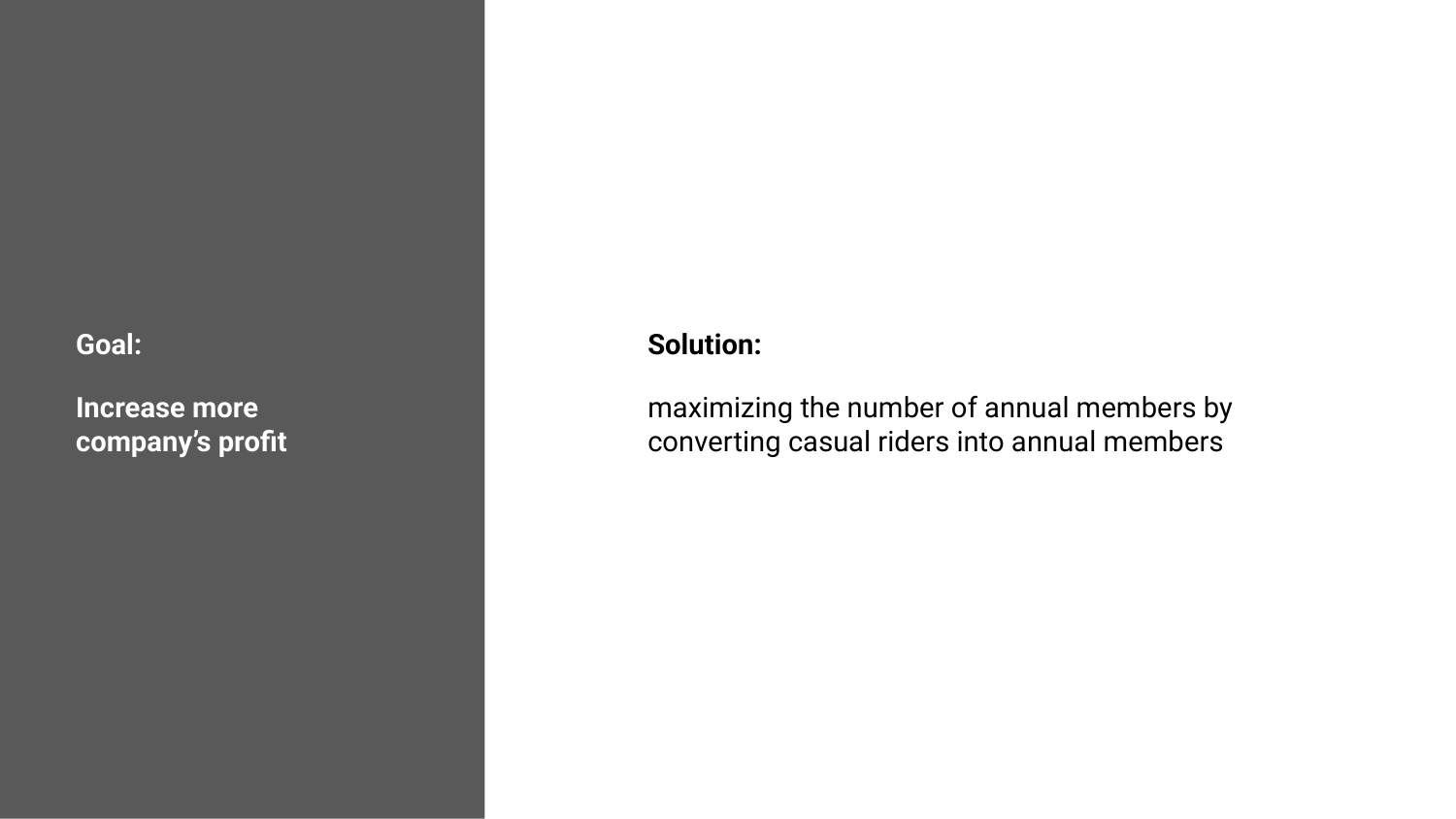

Goal:
Increase more company’s profit
Solution:
maximizing the number of annual members by converting casual riders into annual members